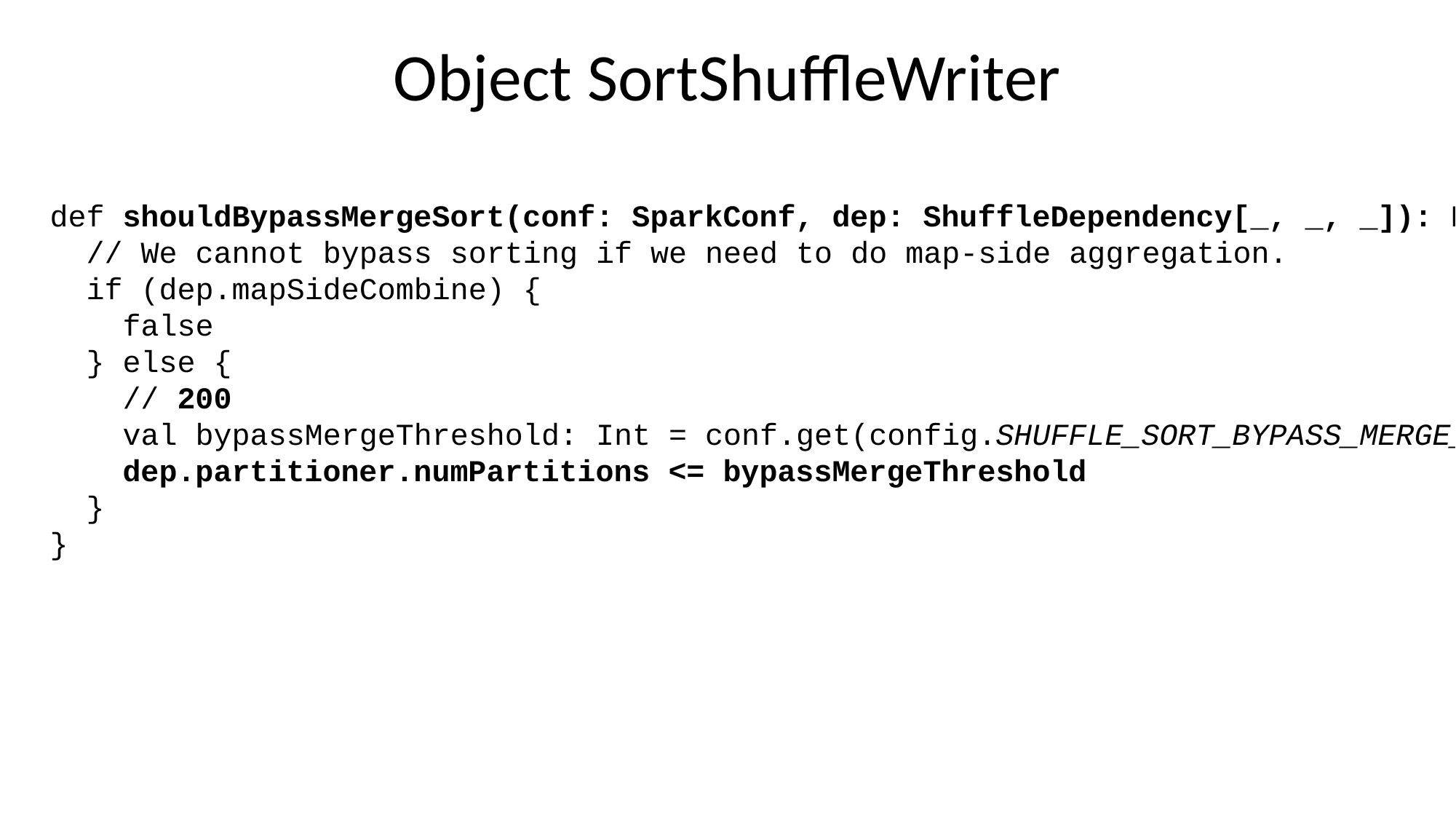

# Object SortShuffleWriter
def shouldBypassMergeSort(conf: SparkConf, dep: ShuffleDependency[_, _, _]): Boolean = {
  // We cannot bypass sorting if we need to do map-side aggregation.
  if (dep.mapSideCombine) {
    false
  } else {
    // 200
    val bypassMergeThreshold: Int = conf.get(config.SHUFFLE_SORT_BYPASS_MERGE_THRESHOLD)
    dep.partitioner.numPartitions <= bypassMergeThreshold
  }
}